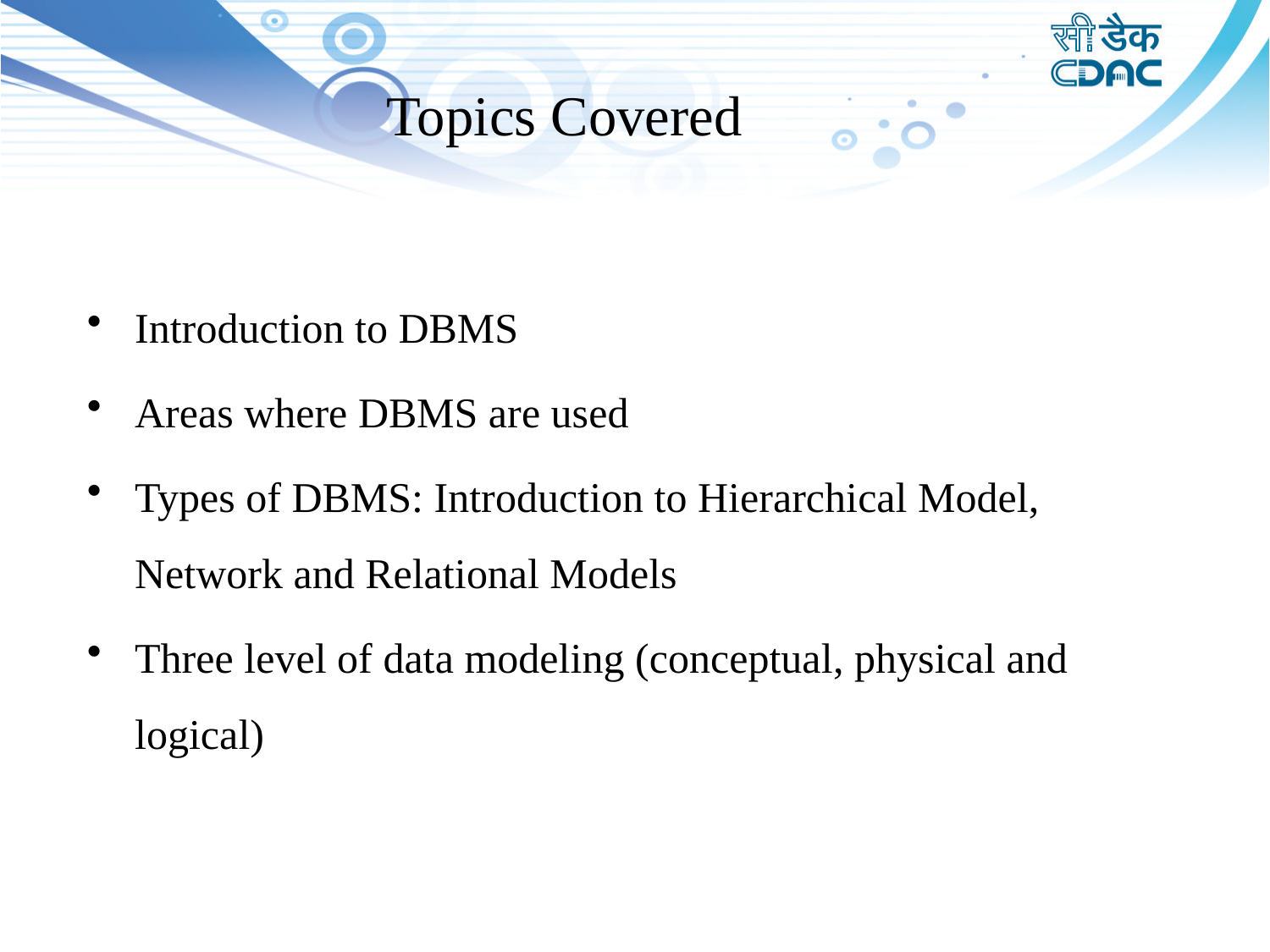

# Topics Covered

Introduction to DBMS
Areas where DBMS are used
Types of DBMS: Introduction to Hierarchical Model, Network and Relational Models
Three level of data modeling (conceptual, physical and logical)